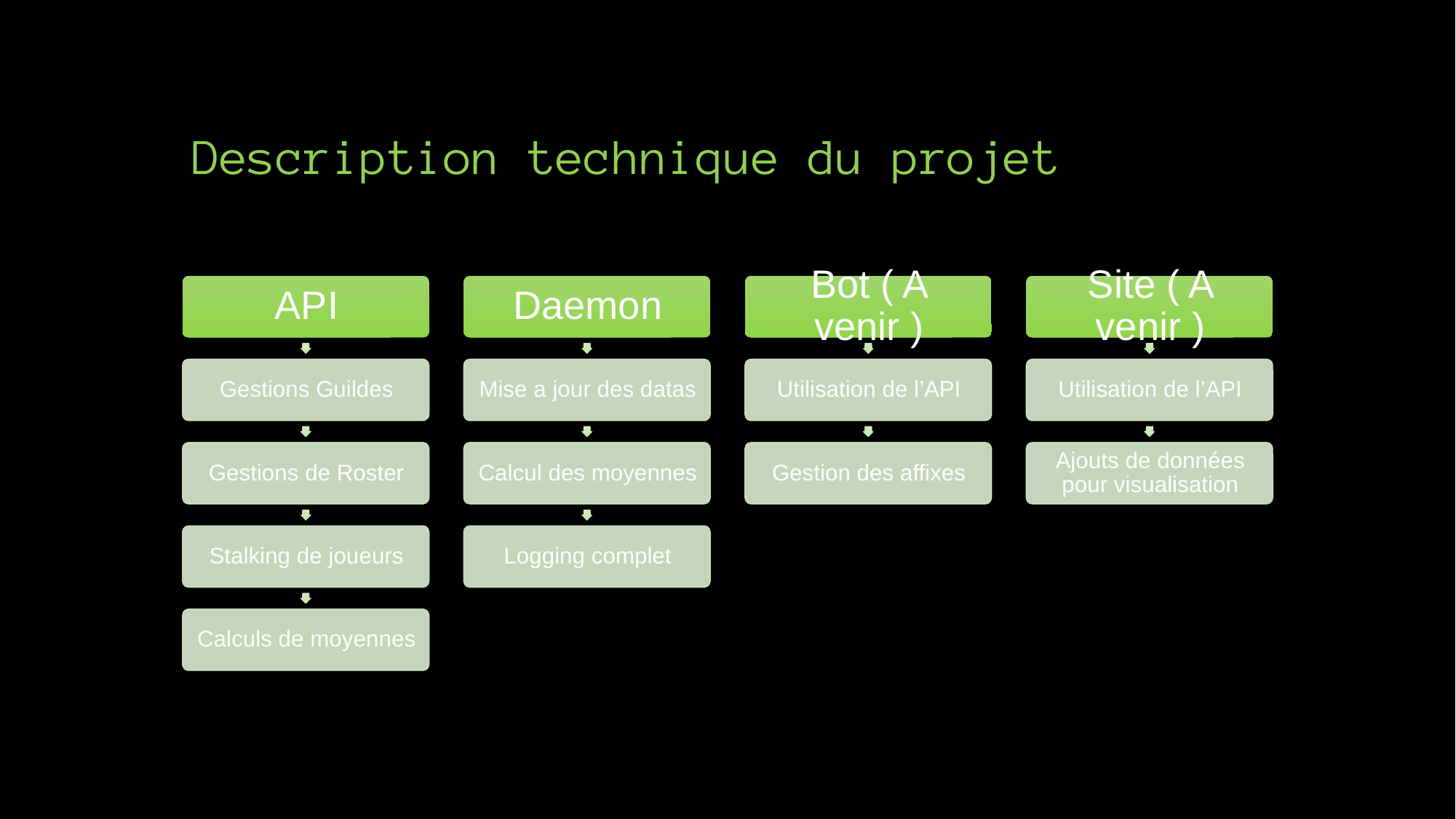

# Description technique du projet
API
Gestions Guildes
Gestions de Roster
Stalking de joueurs
Calculs de moyennes
Daemon
Mise a jour des datas
Calcul des moyennes
Logging complet
Bot ( A venir )
Utilisation de l’API
Gestion des affixes
Site ( A venir )
Utilisation de l’API
Ajouts de données pour visualisation